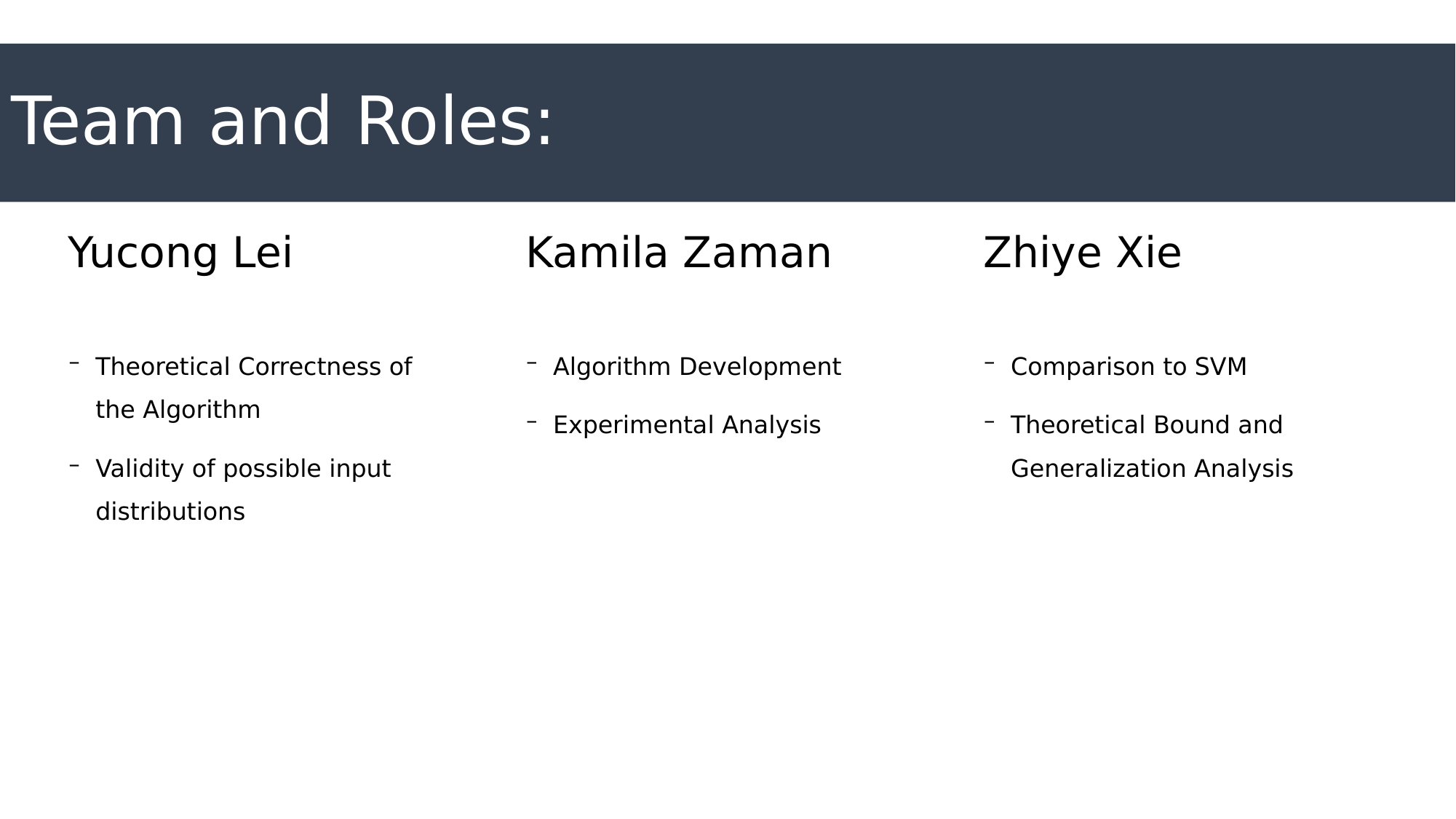

# Team and Roles:

Yucong Lei
Kamila Zaman
Algorithm Development
Experimental Analysis
Zhiye Xie
Comparison to SVM
Theoretical Bound and Generalization Analysis
Theoretical Correctness of the Algorithm
Validity of possible input distributions